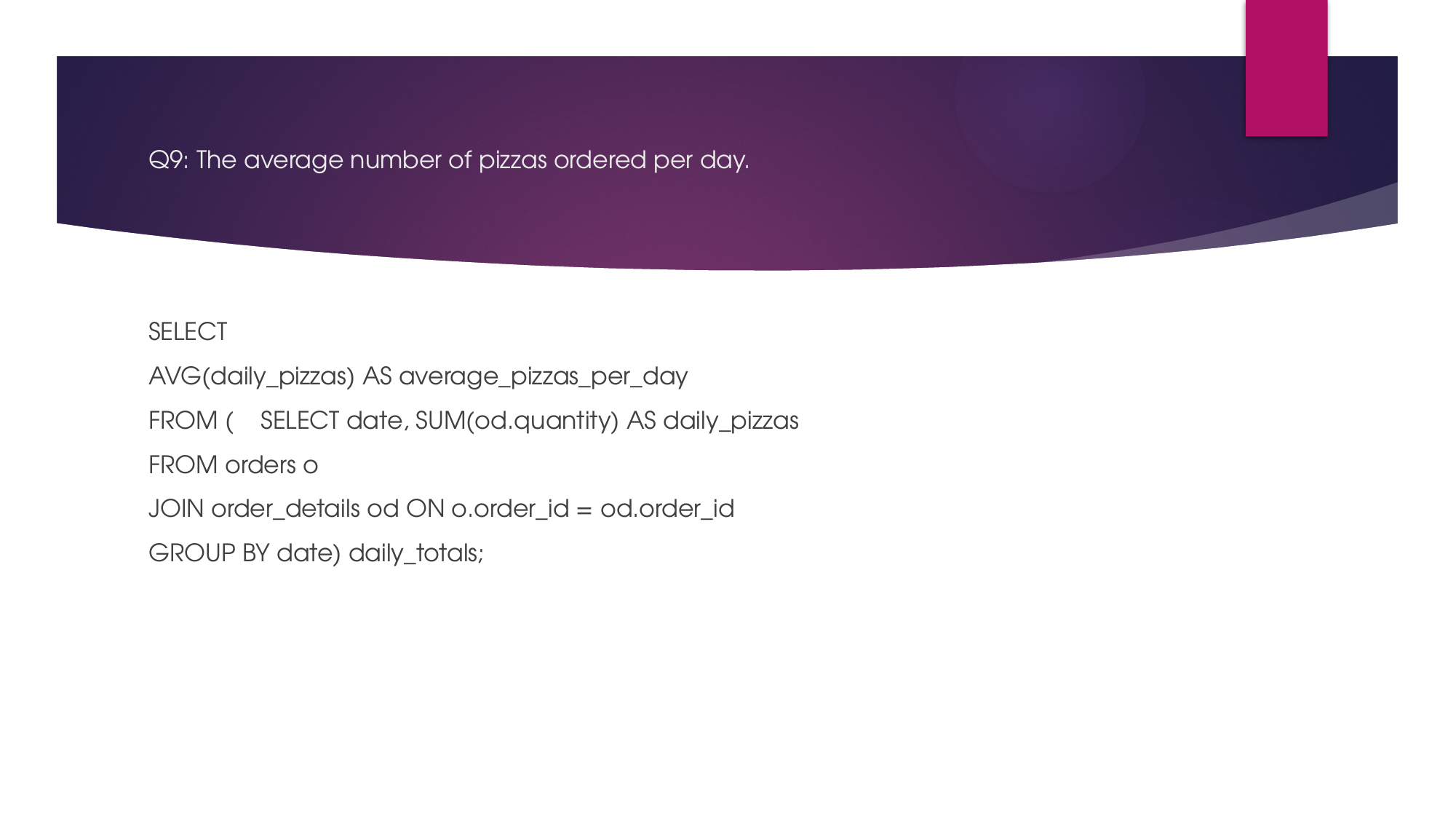

# Q9: The average number of pizzas ordered per day.
SELECT
AVG(daily_pizzas) AS average_pizzas_per_day
FROM (    SELECT date, SUM(od.quantity) AS daily_pizzas
FROM orders o
JOIN order_details od ON o.order_id = od.order_id
GROUP BY date) daily_totals;